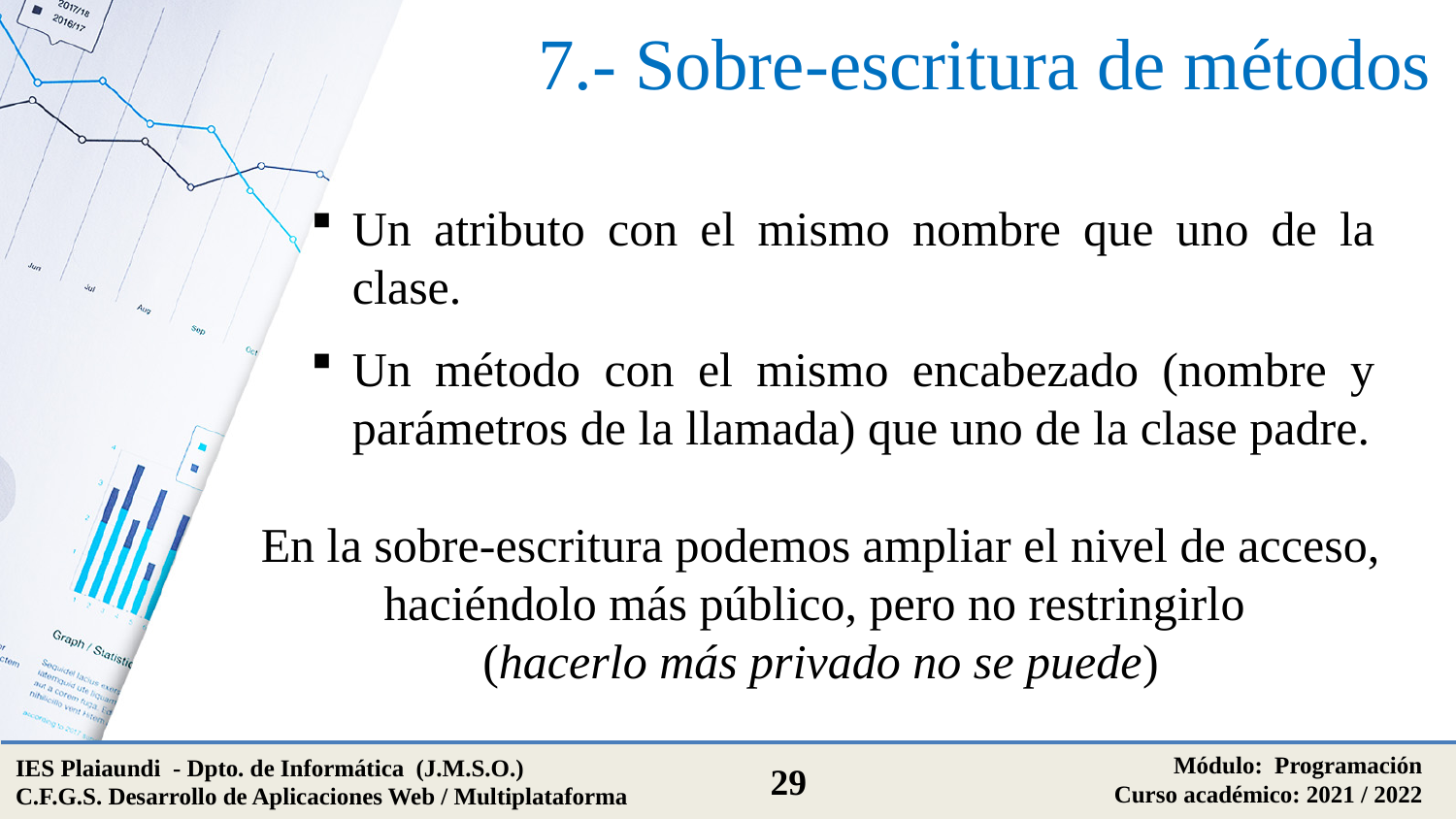

# 7.- Sobre-escritura de métodos
Un atributo con el mismo nombre que uno de la clase.
Un método con el mismo encabezado (nombre y parámetros de la llamada) que uno de la clase padre.
En la sobre-escritura podemos ampliar el nivel de acceso, haciéndolo más público, pero no restringirlo
(hacerlo más privado no se puede)

Módulo:  Programación
Curso académico: 2021 / 2022
IES Plaiaundi  - Dpto. de Informática  (J.M.S.O.)
C.F.G.S. Desarrollo de Aplicaciones Web / Multiplataforma
29